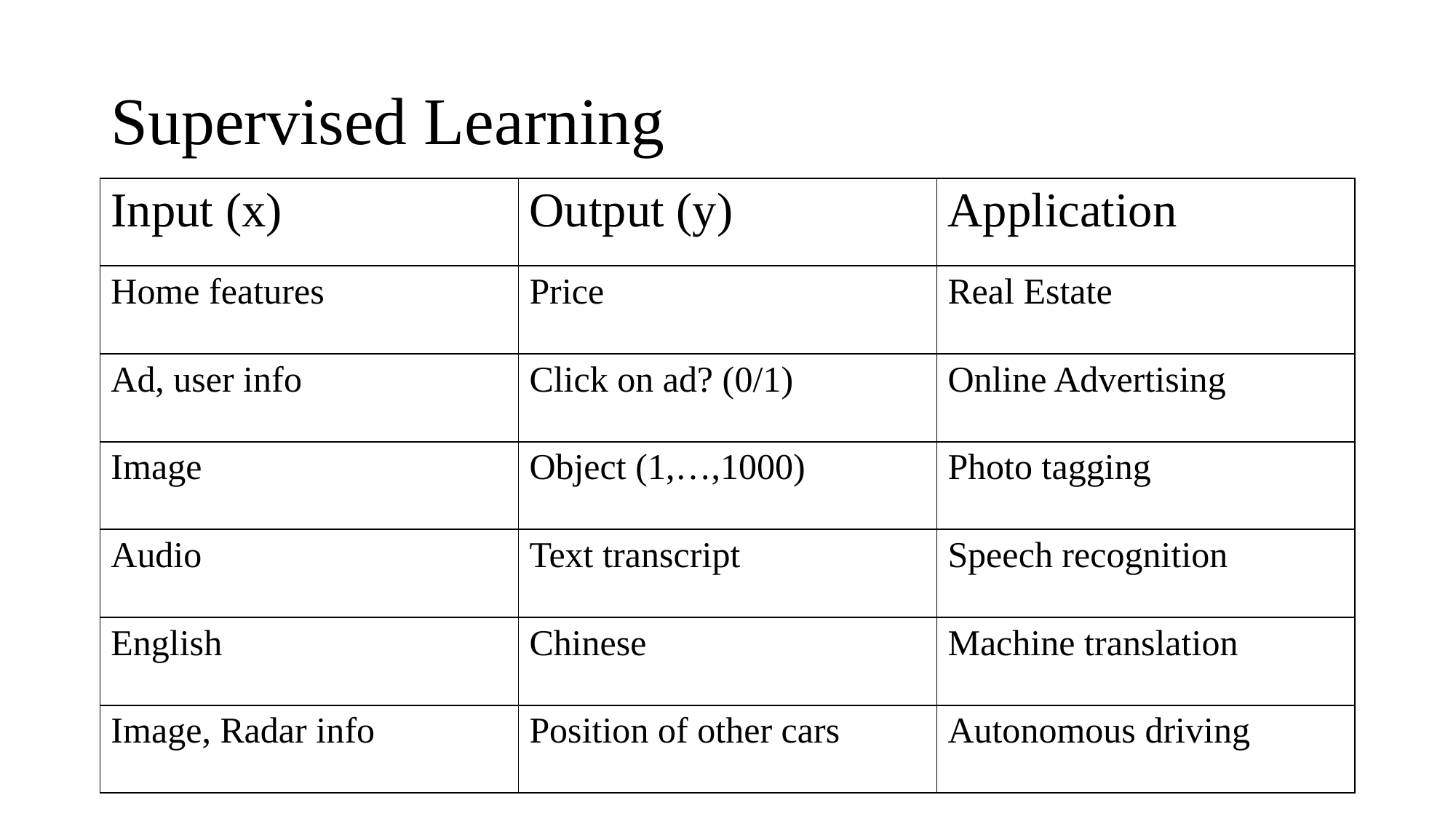

# Supervised Learning
| Input (x) | Output (y) | Application |
| --- | --- | --- |
| Home features | Price | Real Estate |
| Ad, user info | Click on ad? (0/1) | Online Advertising |
| Image | Object (1,…,1000) | Photo tagging |
| Audio | Text transcript | Speech recognition |
| English | Chinese | Machine translation |
| Image, Radar info | Position of other cars | Autonomous driving |